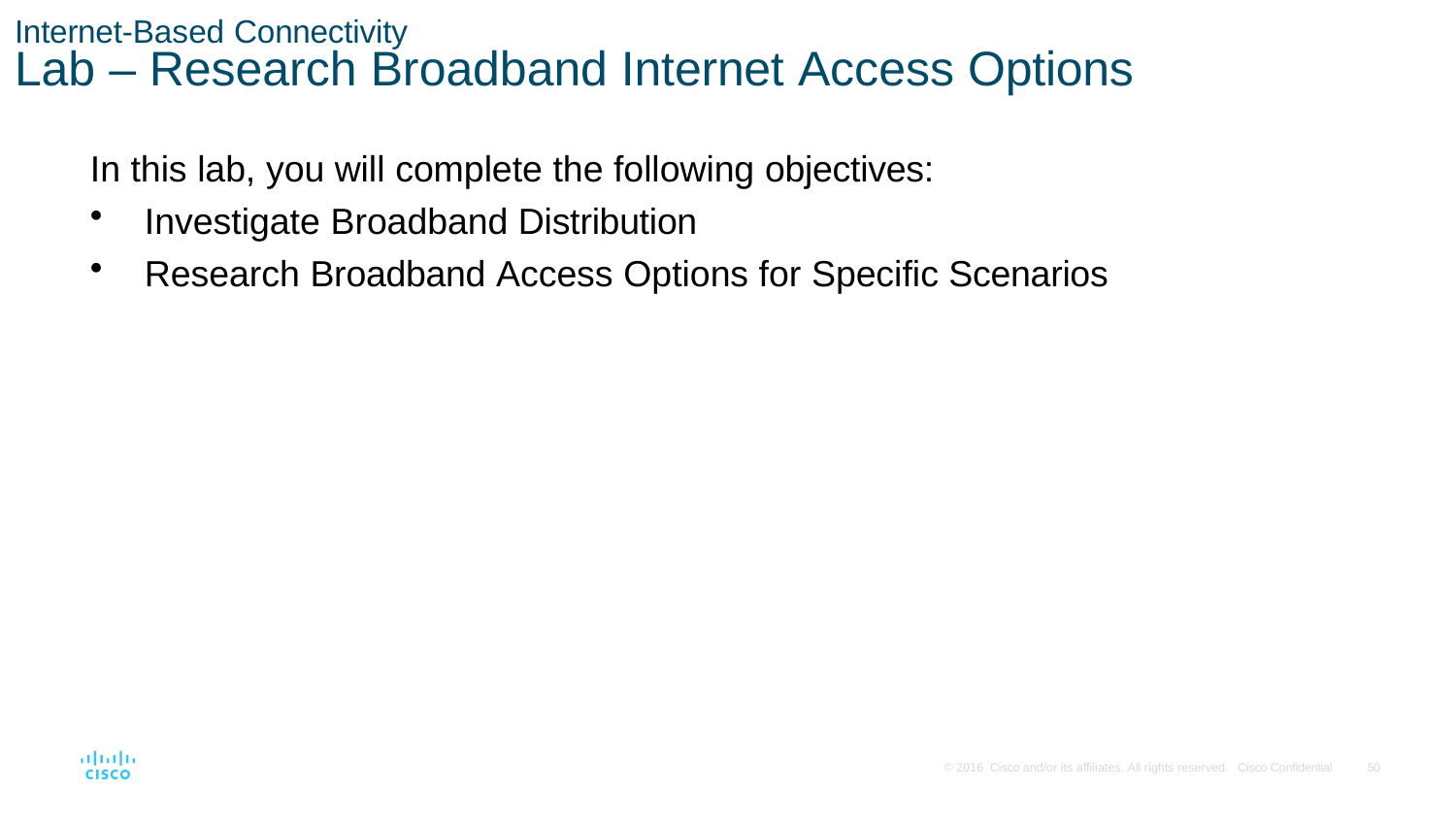

Internet-Based Connectivity
# Lab – Research Broadband Internet Access Options
In this lab, you will complete the following objectives:
Investigate Broadband Distribution
Research Broadband Access Options for Specific Scenarios
© 2016 Cisco and/or its affiliates. All rights reserved. Cisco Confidential
50